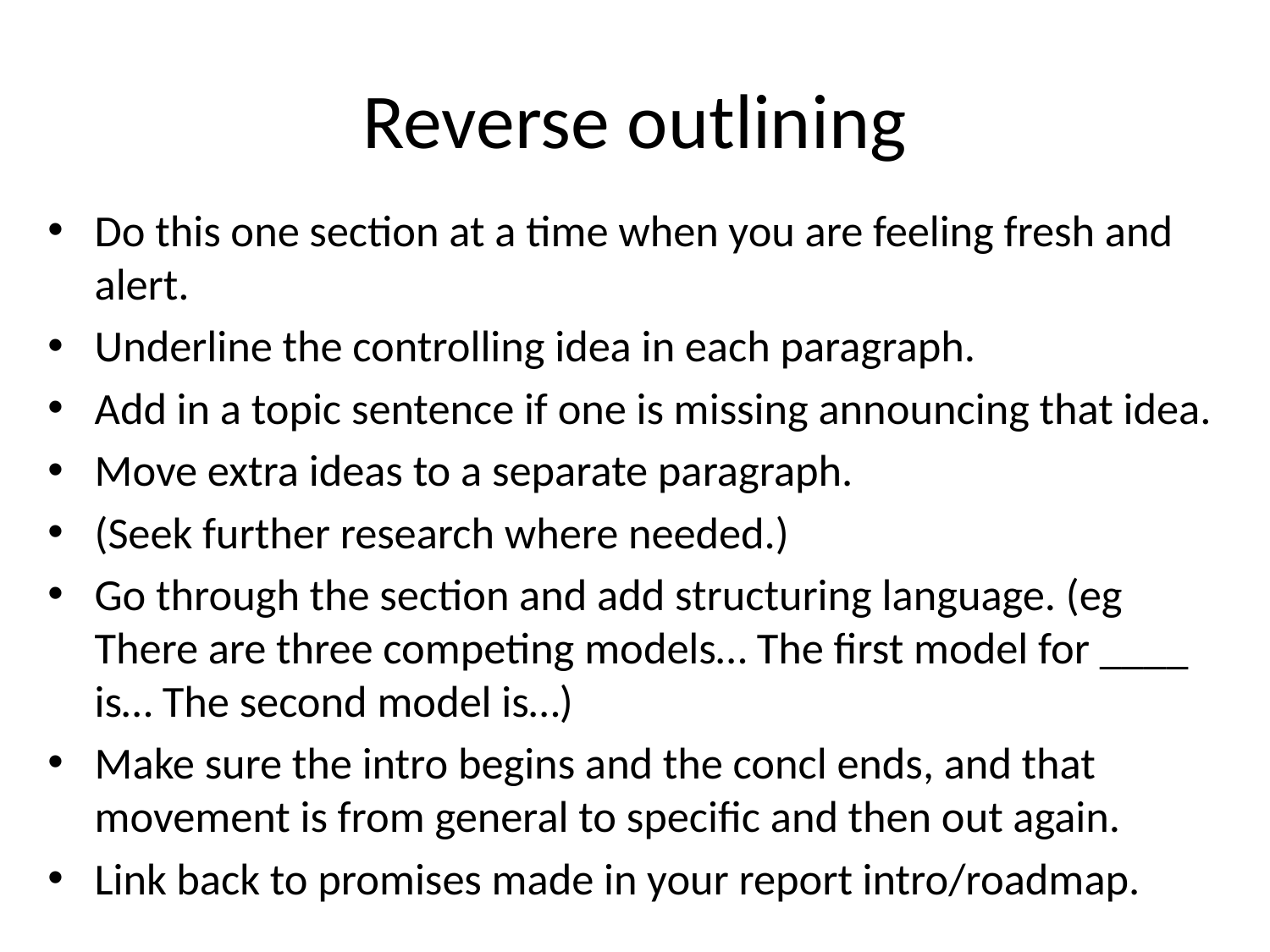

# Reverse outlining
Do this one section at a time when you are feeling fresh and alert.
Underline the controlling idea in each paragraph.
Add in a topic sentence if one is missing announcing that idea.
Move extra ideas to a separate paragraph.
(Seek further research where needed.)
Go through the section and add structuring language. (eg There are three competing models… The first model for ____ is… The second model is…)
Make sure the intro begins and the concl ends, and that movement is from general to specific and then out again.
Link back to promises made in your report intro/roadmap.